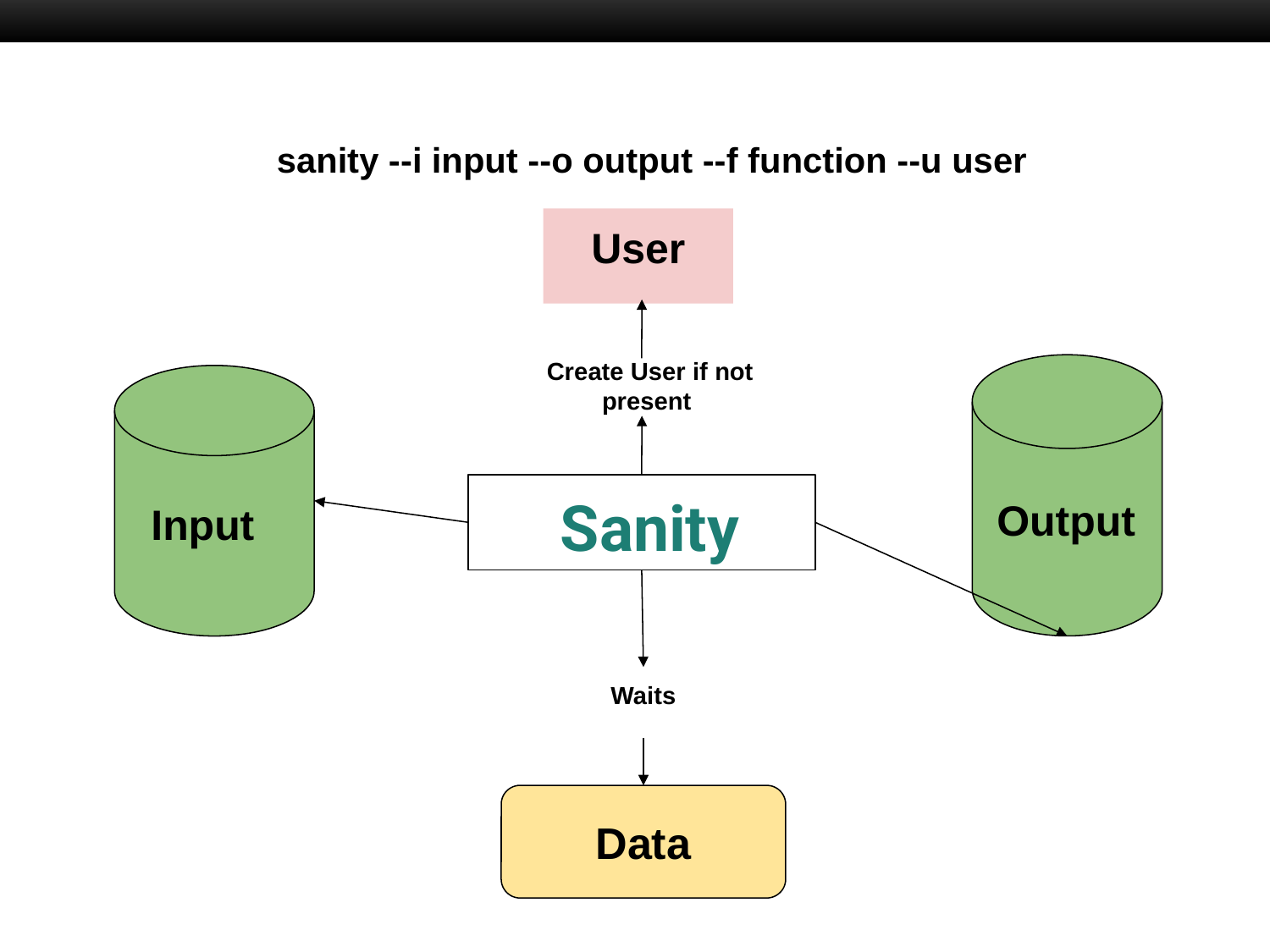

sanity --i input --o output --f function --u user
User
Create User if not present
 Output
  Input
 Sanity
Waits
Data